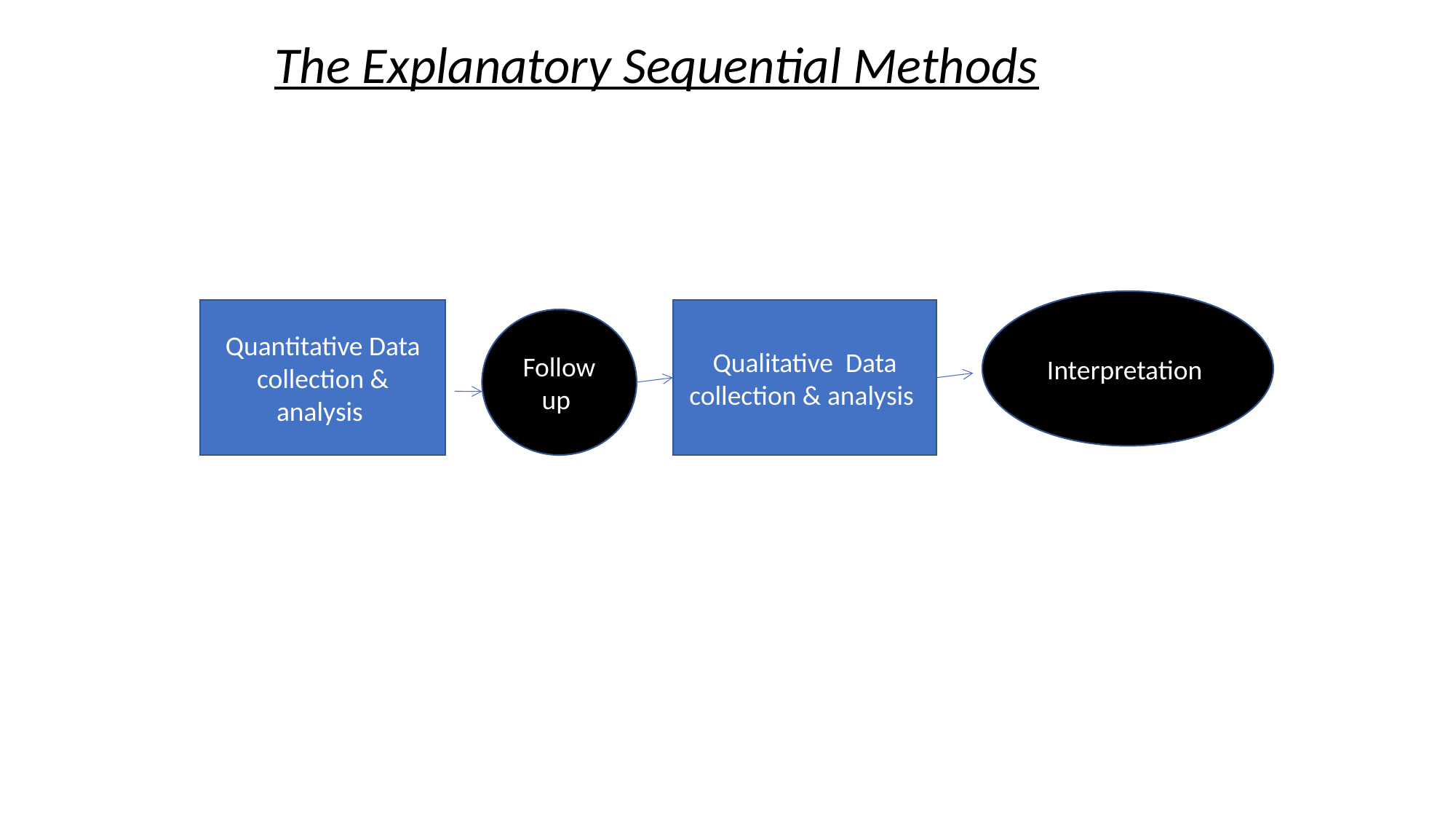

# The Explanatory Sequential Methods
Interpretation
Quantitative Data collection & analysis
Qualitative  Data collection & analysis
Follow up